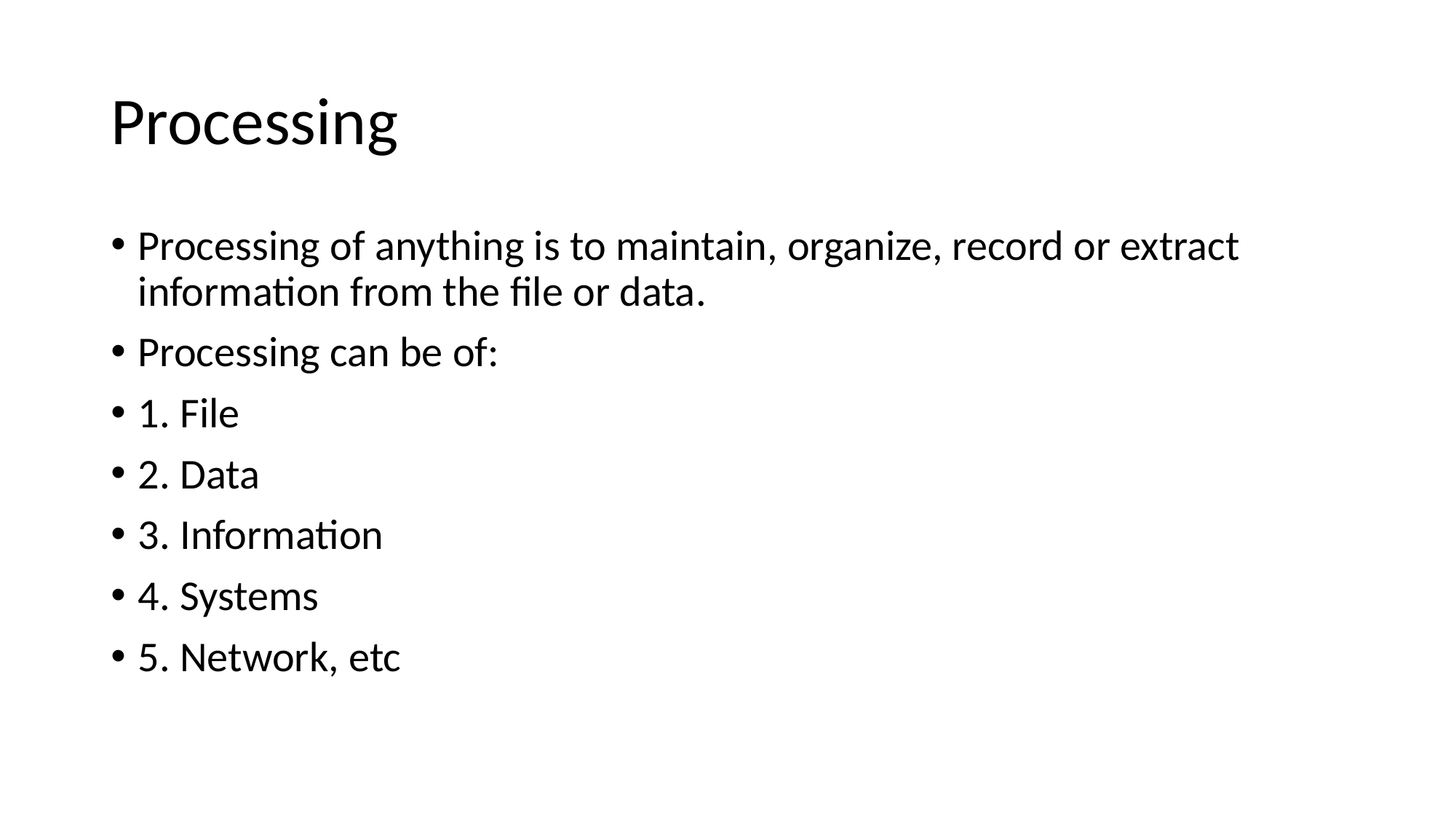

# Processing
Processing of anything is to maintain, organize, record or extract information from the file or data.
Processing can be of:
1. File
2. Data
3. Information
4. Systems
5. Network, etc